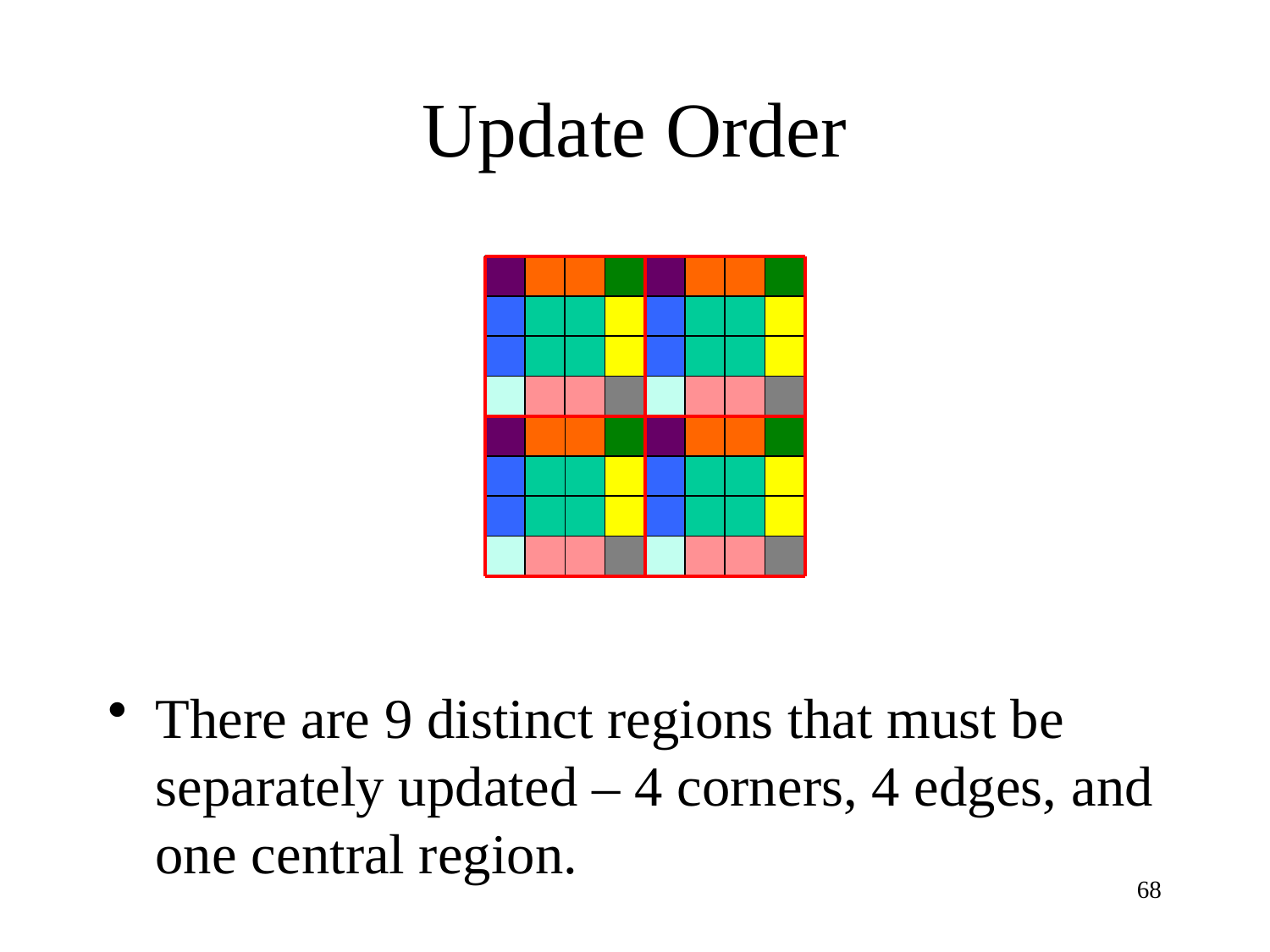

# Update Order

There are 9 distinct regions that must be separately updated – 4 corners, 4 edges, and one central region.
68